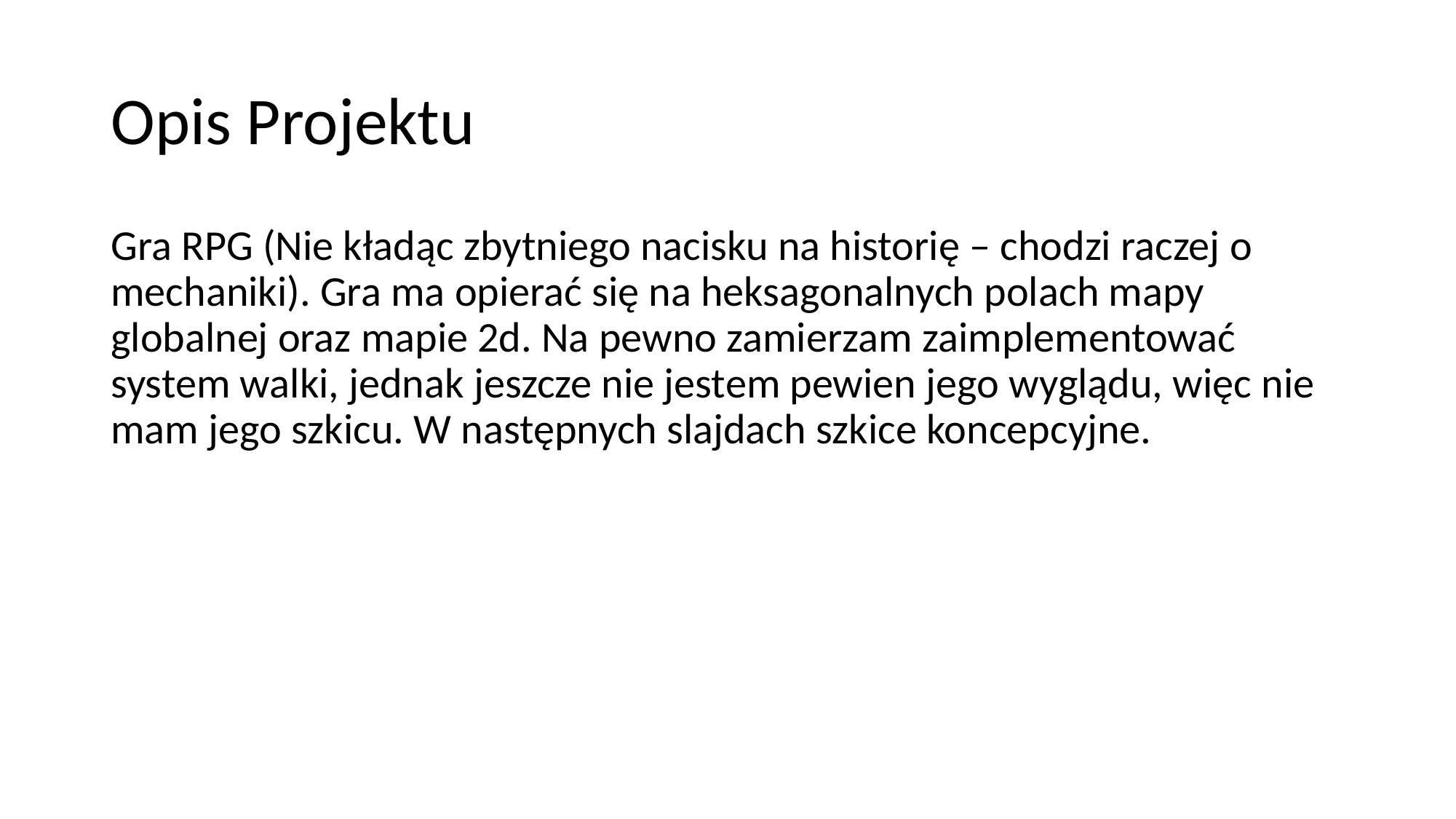

# Opis Projektu
Gra RPG (Nie kładąc zbytniego nacisku na historię – chodzi raczej o mechaniki). Gra ma opierać się na heksagonalnych polach mapy globalnej oraz mapie 2d. Na pewno zamierzam zaimplementować system walki, jednak jeszcze nie jestem pewien jego wyglądu, więc nie mam jego szkicu. W następnych slajdach szkice koncepcyjne.